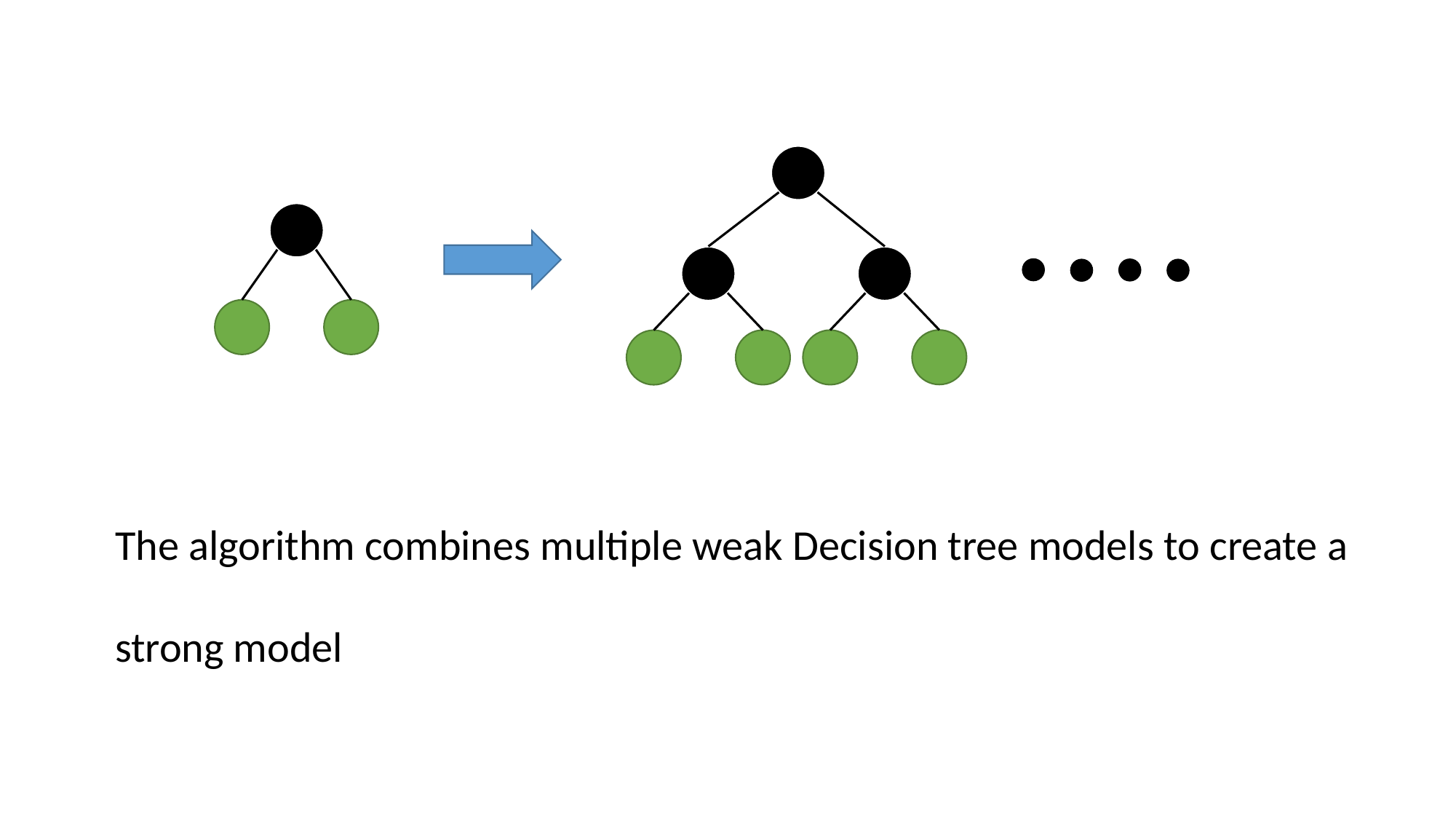

The algorithm combines multiple weak Decision tree models to create a strong model